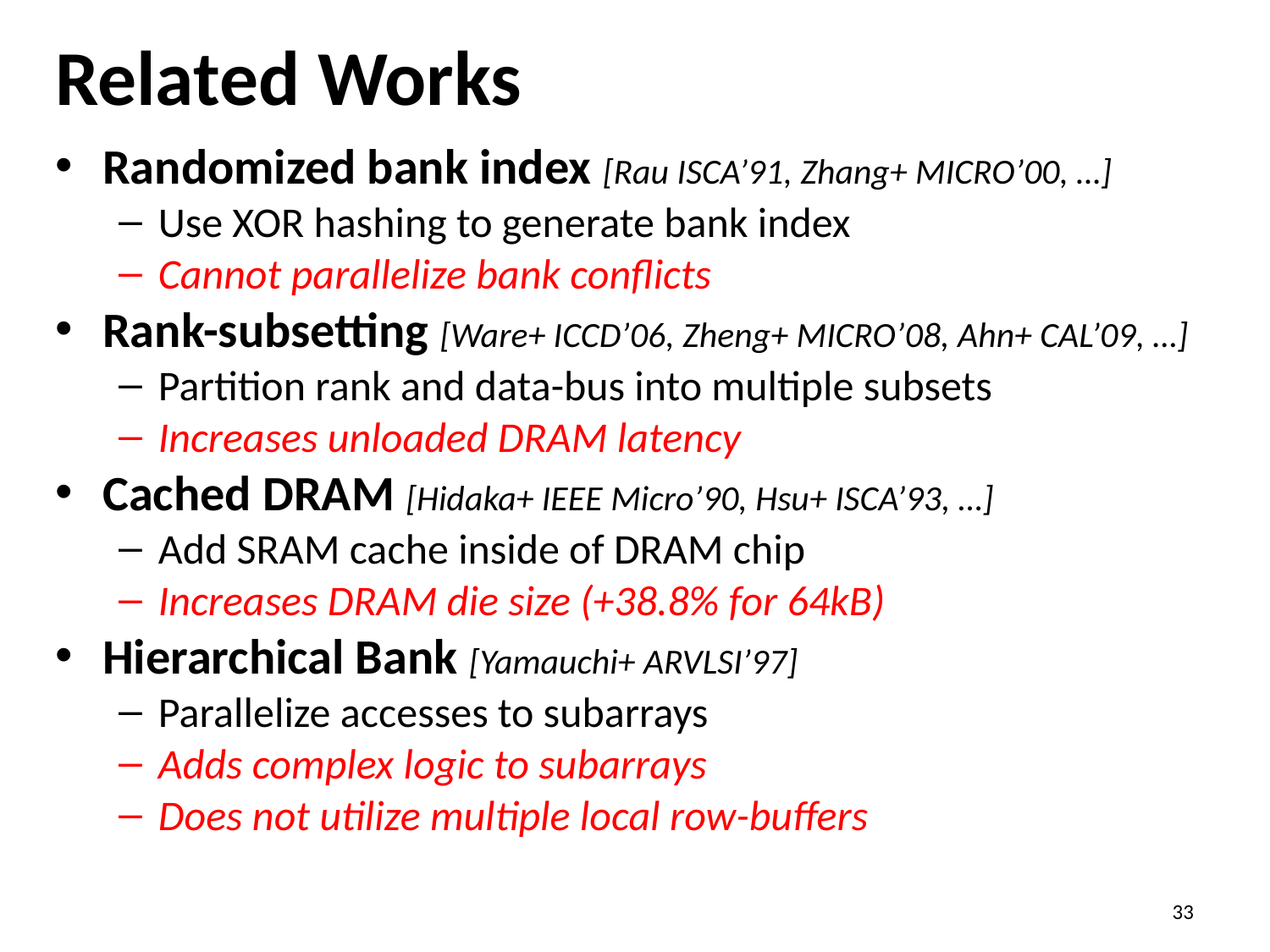

# Related Works
Randomized bank index [Rau ISCA’91, Zhang+ MICRO’00, …]
Use XOR hashing to generate bank index
Cannot parallelize bank conflicts
Rank-subsetting [Ware+ ICCD’06, Zheng+ MICRO’08, Ahn+ CAL’09, …]
Partition rank and data-bus into multiple subsets
Increases unloaded DRAM latency
Cached DRAM [Hidaka+ IEEE Micro’90, Hsu+ ISCA’93, …]
Add SRAM cache inside of DRAM chip
Increases DRAM die size (+38.8% for 64kB)
Hierarchical Bank [Yamauchi+ ARVLSI’97]
Parallelize accesses to subarrays
Adds complex logic to subarrays
Does not utilize multiple local row-buffers
33